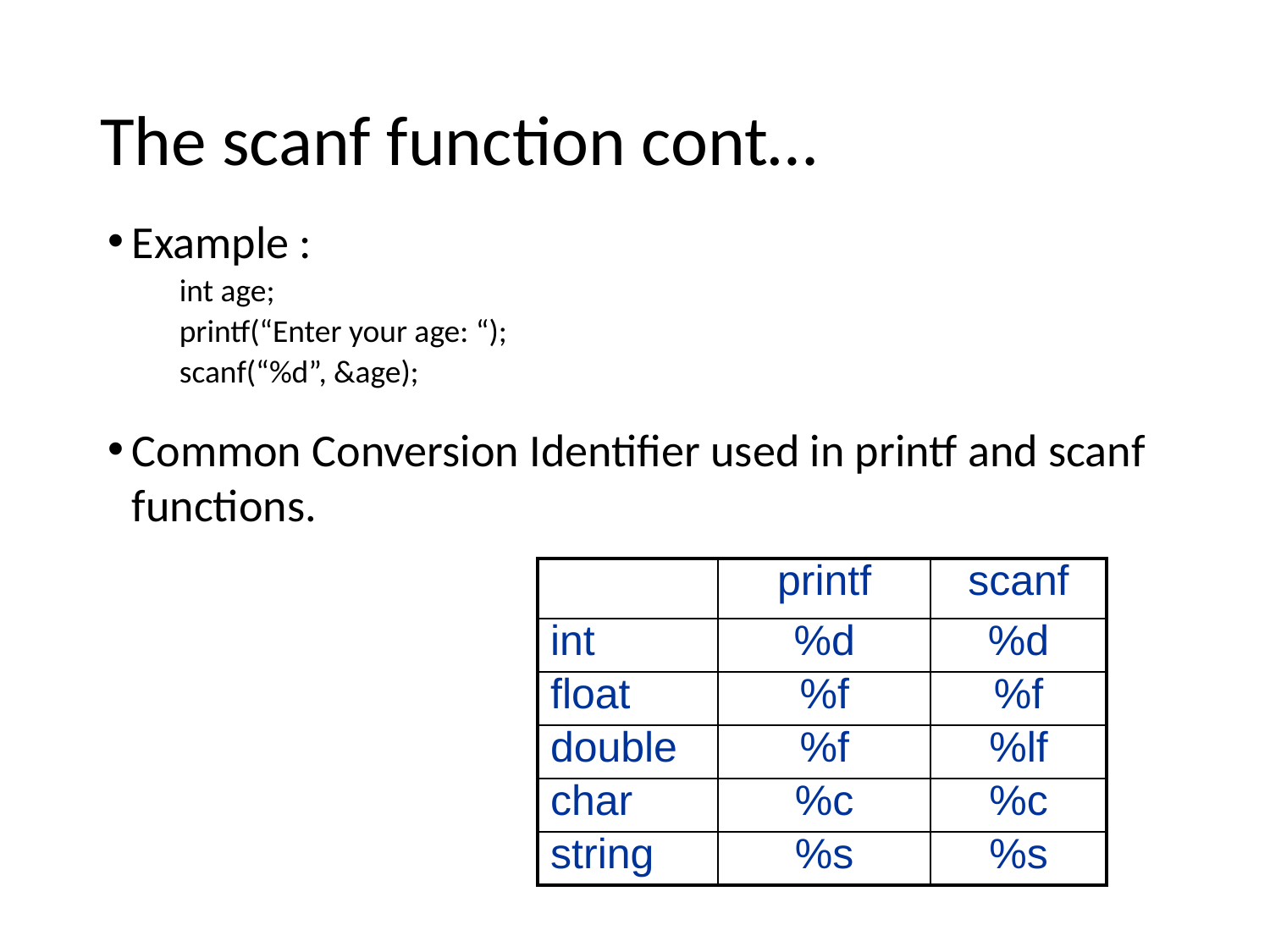

# The scanf function cont…
Example :
	int age;
	printf(“Enter your age: “);
	scanf(“%d”, &age);

Common Conversion Identifier used in printf and scanf functions.
|  | printf | scanf |
| --- | --- | --- |
| int | %d | %d |
| float | %f | %f |
| double | %f | %lf |
| char | %c | %c |
| string | %s | %s |